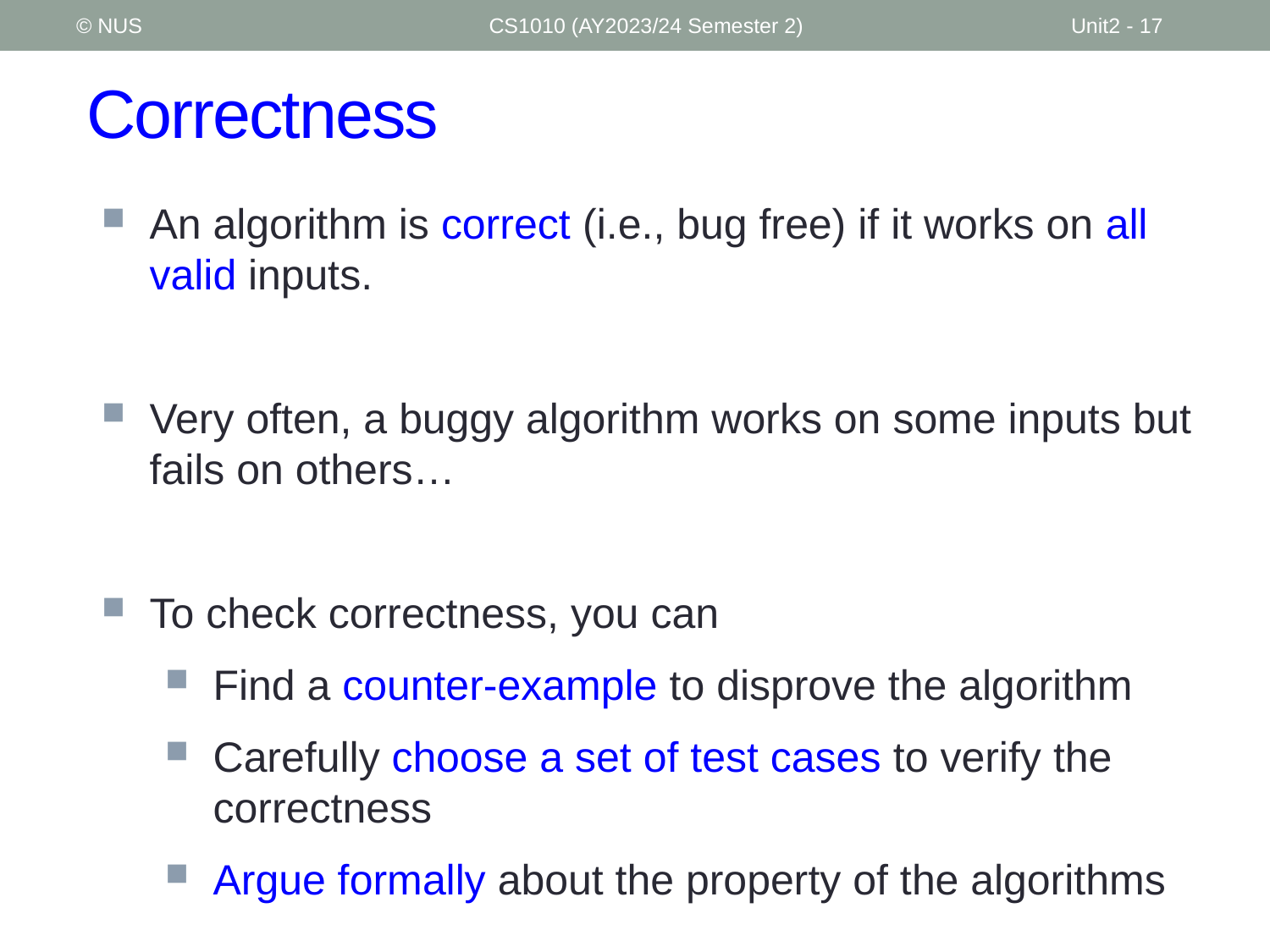

© NUS
CS1010 (AY2023/24 Semester 2)
Unit2 - 17
# Correctness

An algorithm is correct (i.e., bug free) if it works on all valid inputs.

Very often, a buggy algorithm works on some inputs but fails on others…

To check correctness, you can
Find a counter-example to disprove the algorithm
Carefully choose a set of test cases to verify the correctness
Argue formally about the property of the algorithms